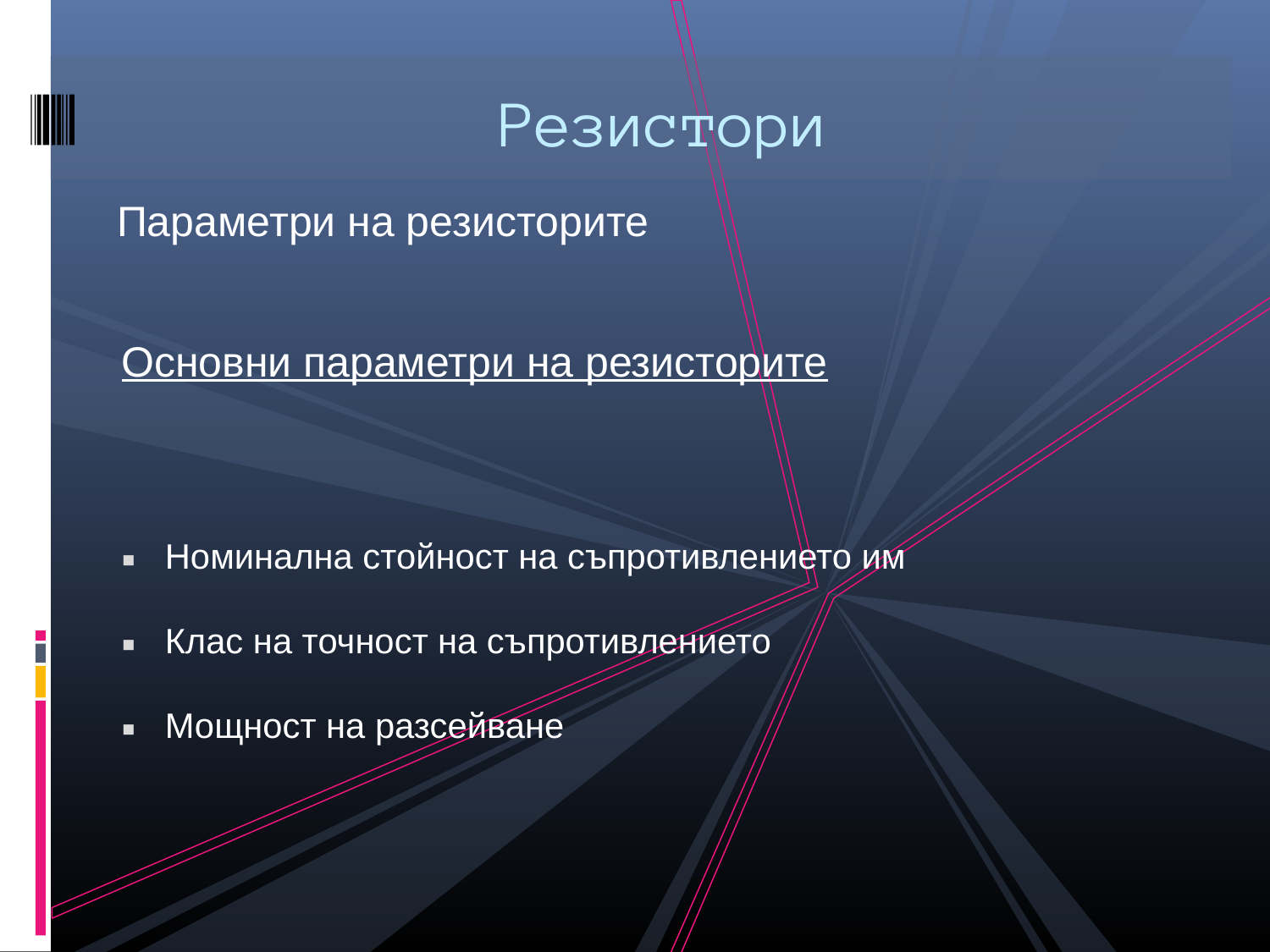

Резистори
Параметри на резисторите
Основни параметри на резисторите
   Номинална стойност на съпротивлението им

   Клас на точност на съпротивлението

   Мощност на разсейване